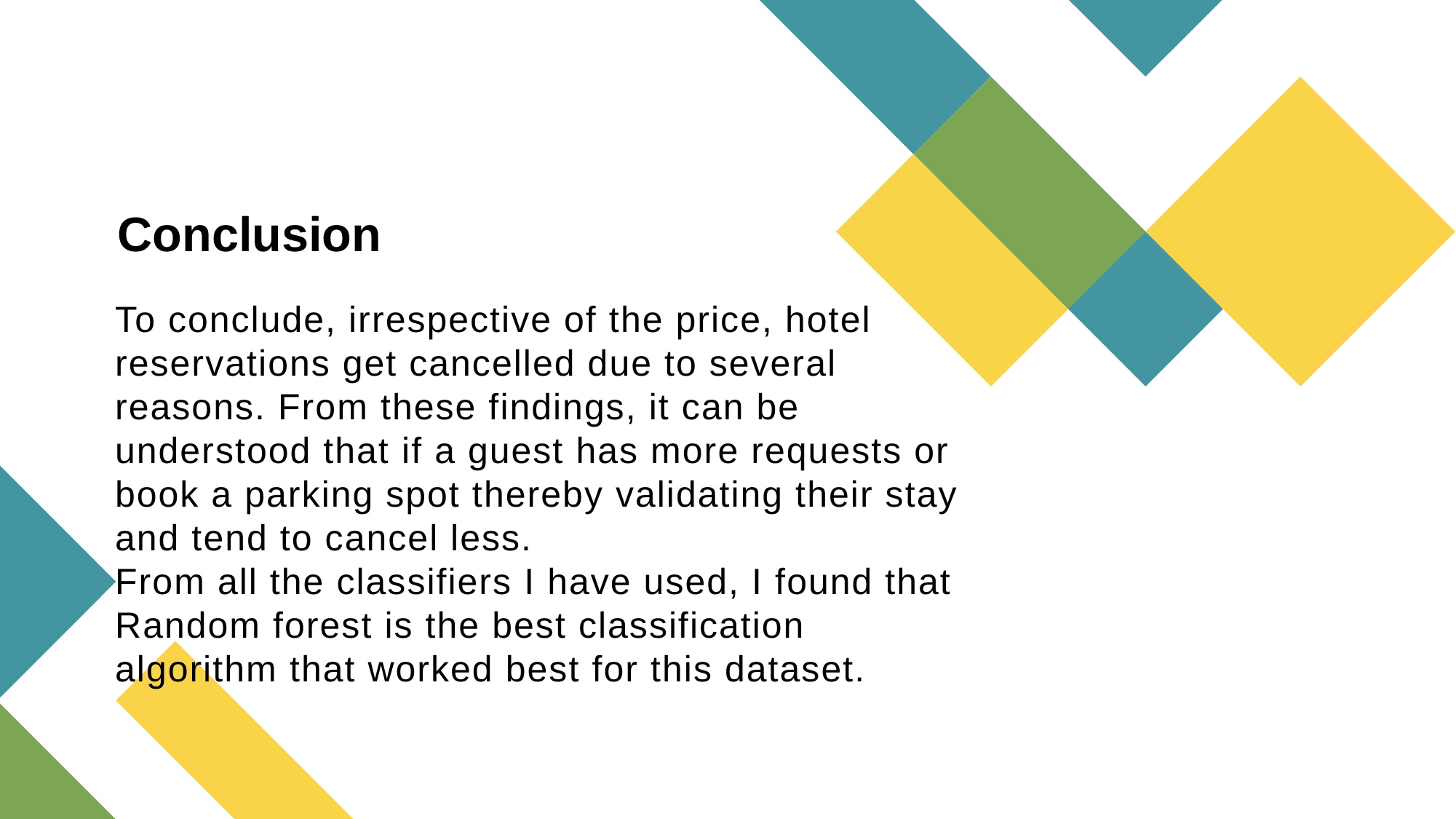

Conclusion
# To conclude, irrespective of the price, hotel reservations get cancelled due to several reasons. From these findings, it can be understood that if a guest has more requests or book a parking spot thereby validating their stay and tend to cancel less. From all the classifiers I have used, I found that Random forest is the best classification algorithm that worked best for this dataset.